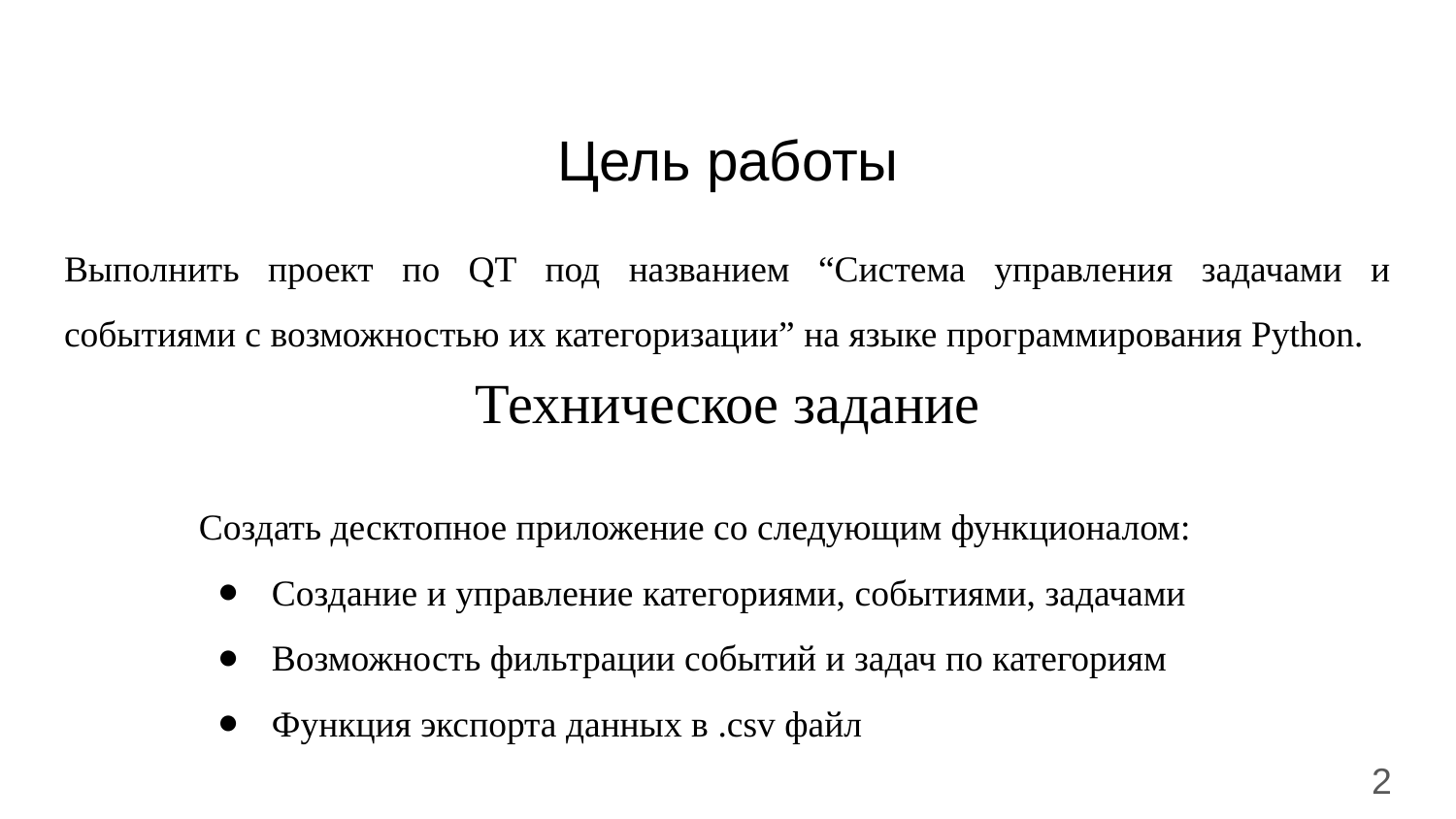

# Цель работы
Выполнить проект по QT под названием “Система управления задачами и событиями с возможностью их категоризации” на языке программирования Python.
Техническое задание
Создать десктопное приложение со следующим функционалом:
Создание и управление категориями, событиями, задачами
Возможность фильтрации событий и задач по категориям
Функция экспорта данных в .csv файл

2